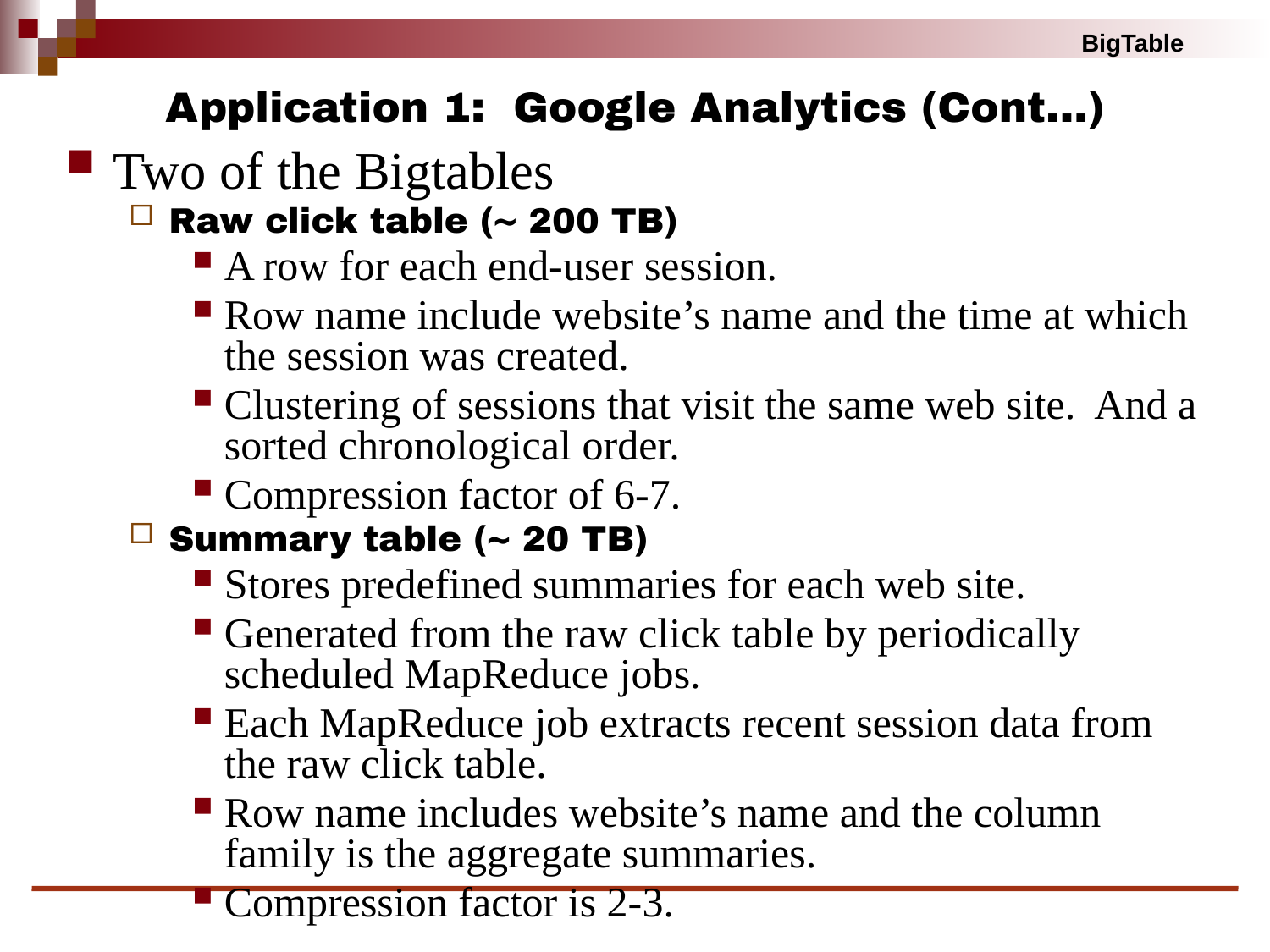

# Application 1:  Google Analytics (Cont…)
Two of the Bigtables
Raw click table (~ 200 TB)
A row for each end-user session.
Row name include website’s name and the time at which the session was created.
Clustering of sessions that visit the same web site.  And a sorted chronological order.
Compression factor of 6-7.
Summary table (~ 20 TB)
Stores predefined summaries for each web site.
Generated from the raw click table by periodically scheduled MapReduce jobs.
Each MapReduce job extracts recent session data from the raw click table.
Row name includes website’s name and the column family is the aggregate summaries.
Compression factor is 2-3.